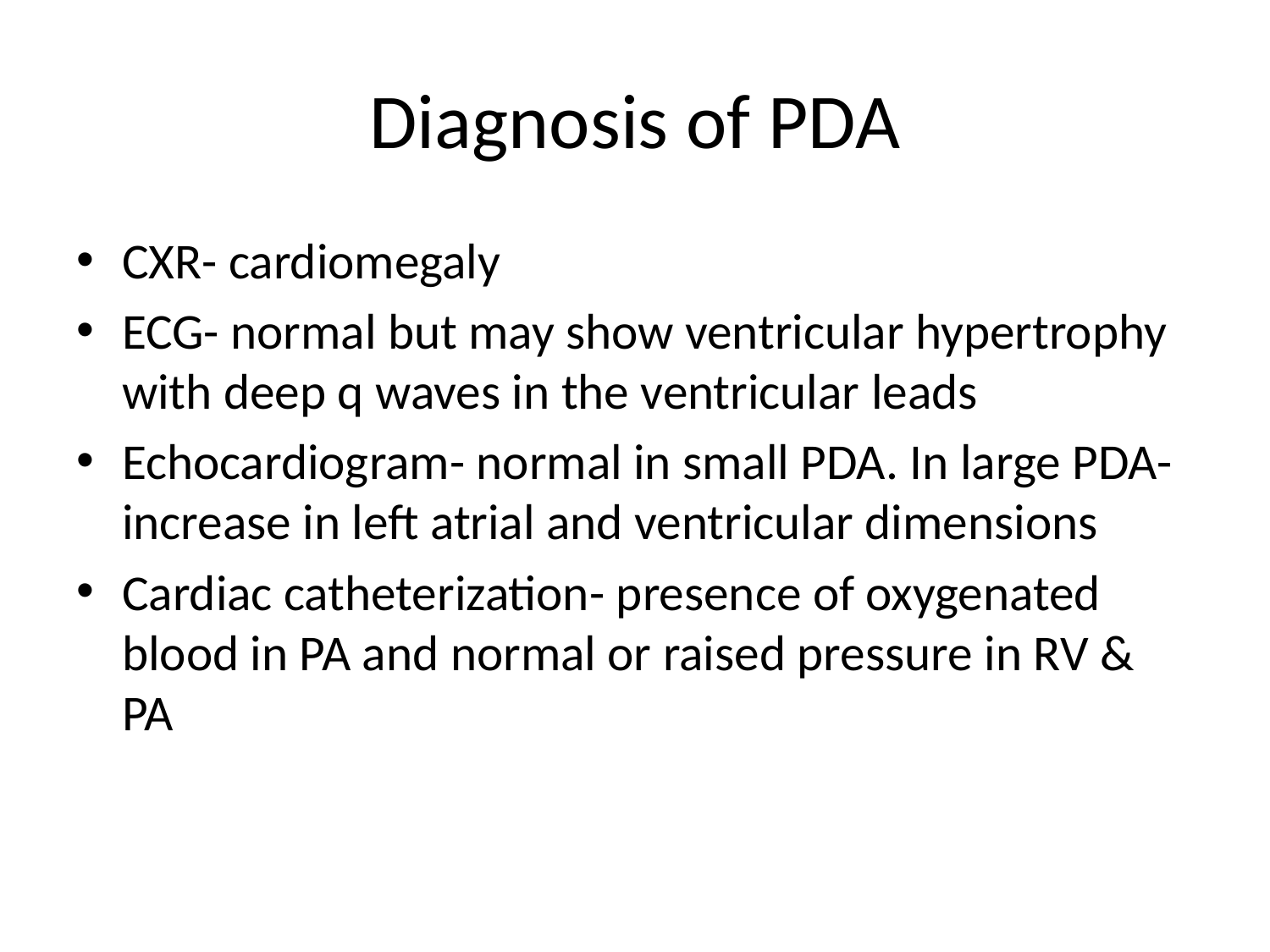

# Diagnosis of PDA
CXR- cardiomegaly
ECG- normal but may show ventricular hypertrophy with deep q waves in the ventricular leads
Echocardiogram- normal in small PDA. In large PDA- increase in left atrial and ventricular dimensions
Cardiac catheterization- presence of oxygenated blood in PA and normal or raised pressure in RV & PA